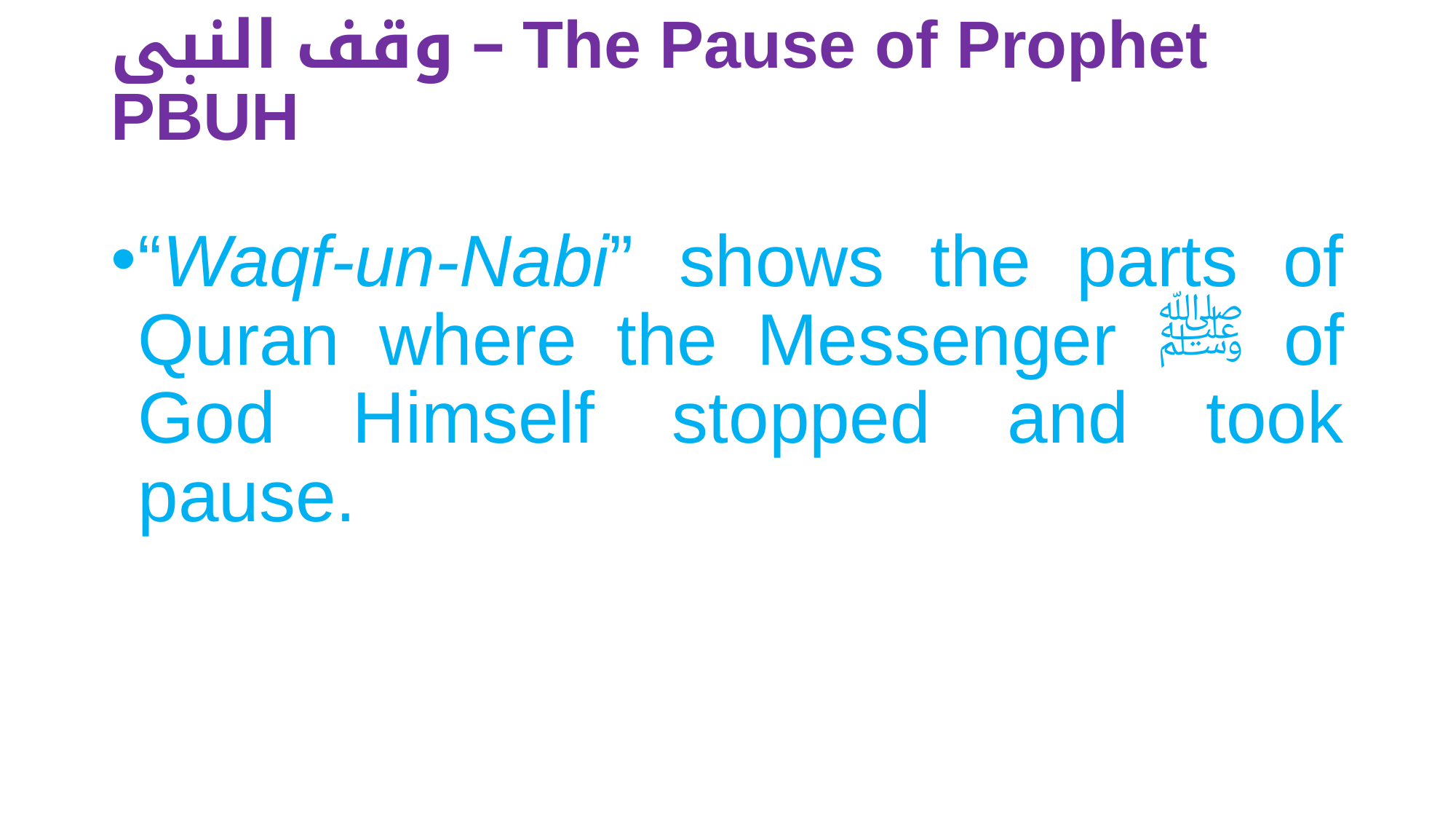

# وقف النبی – The Pause of Prophet PBUH
“Waqf-un-Nabi” shows the parts of Quran where the Messenger ﷺ of God Himself stopped and took pause.